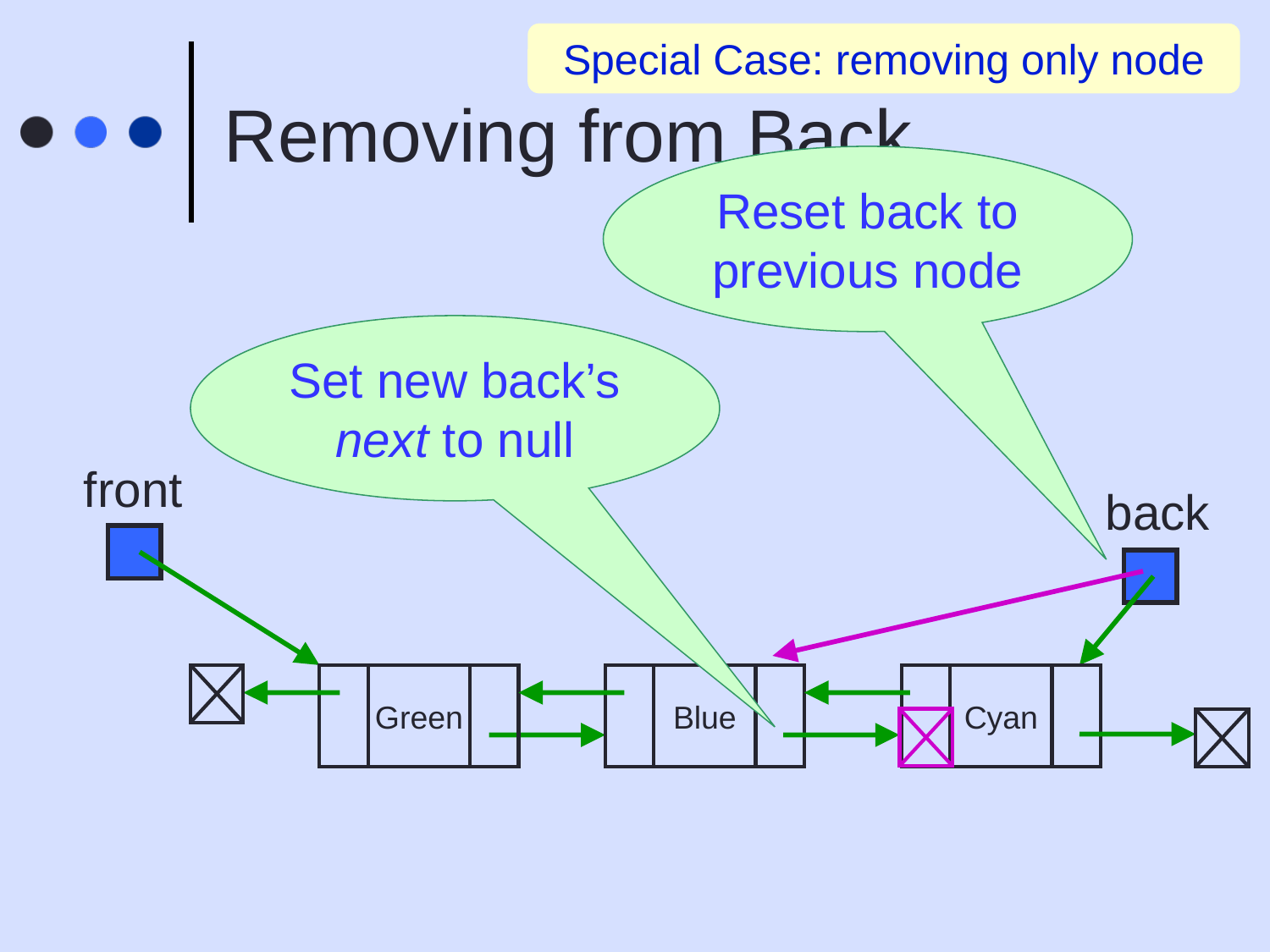

Special Case: removing only node
# Removing from Back
Reset back to previous node
Set new back’s next to null
front

back

Green

Blue

Cyan